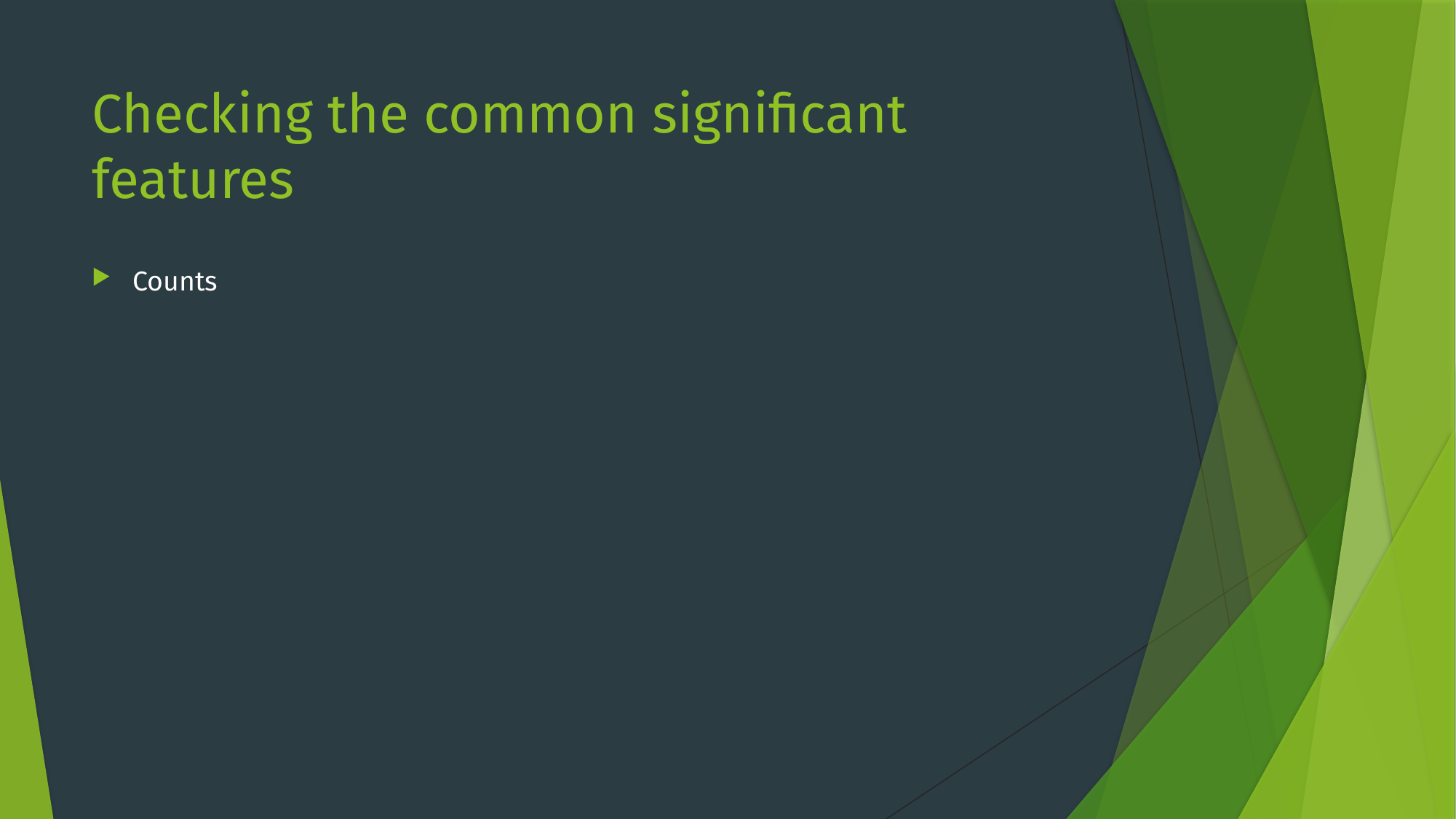

# Checking the common significant features
Counts